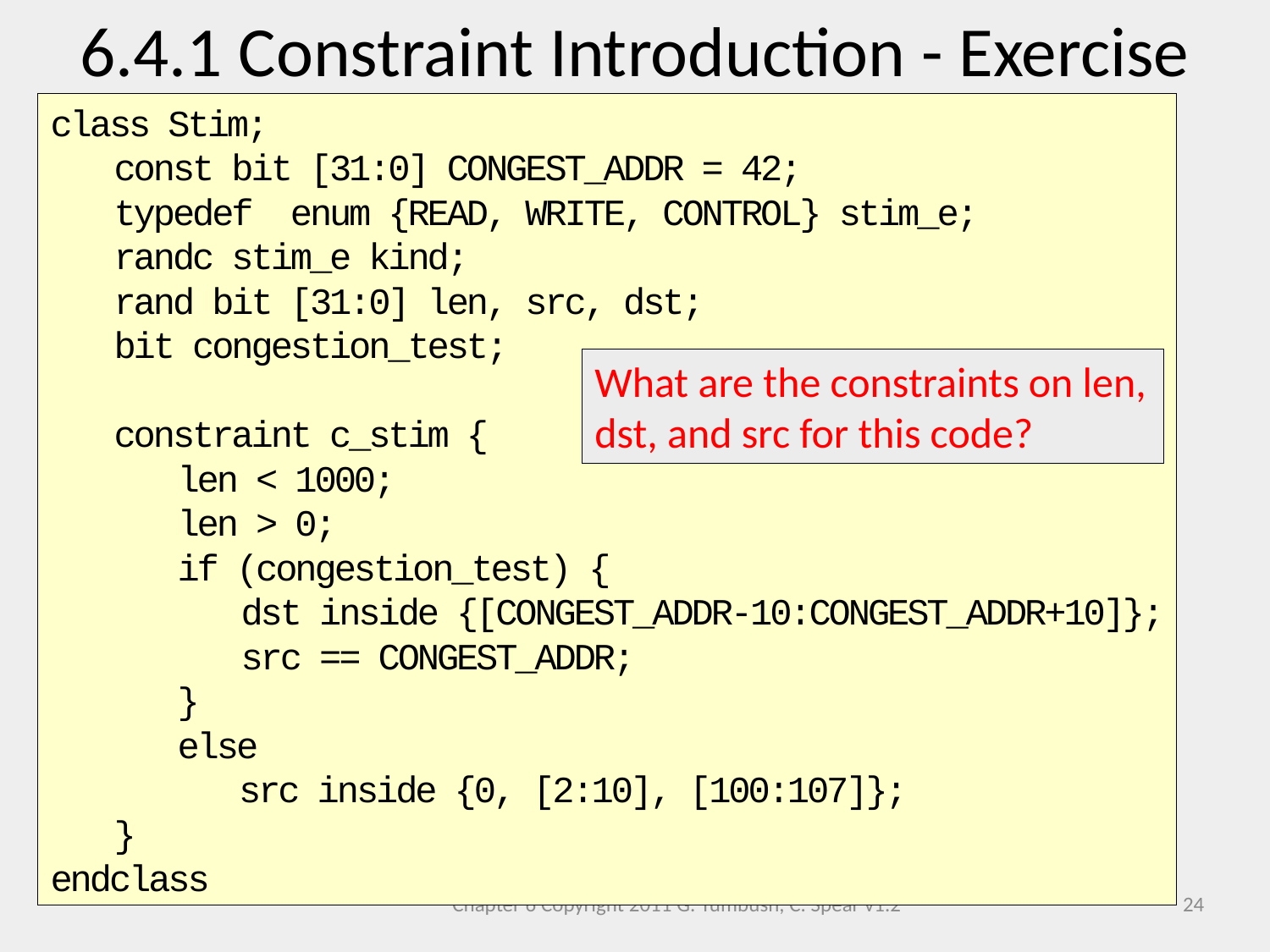

6.4.1 Constraint Introduction - Exercise
class Stim;
const bit [31:0] CONGEST_ADDR = 42;
typedef  enum {READ, WRITE, CONTROL} stim_e;
randc stim_e kind;
rand bit [31:0] len, src, dst;
bit congestion_test;

constraint c_stim {
len < 1000;
len > 0;
if (congestion_test) {
dst inside {[CONGEST_ADDR-10:CONGEST_ADDR+10]};
src == CONGEST_ADDR;
}
else
   src inside {0, [2:10], [100:107]};
}
endclass
What are the constraints on len, dst, and src for this code?
Chapter 6 Copyright 2011 G. Tumbush, C. Spear v1.2
24